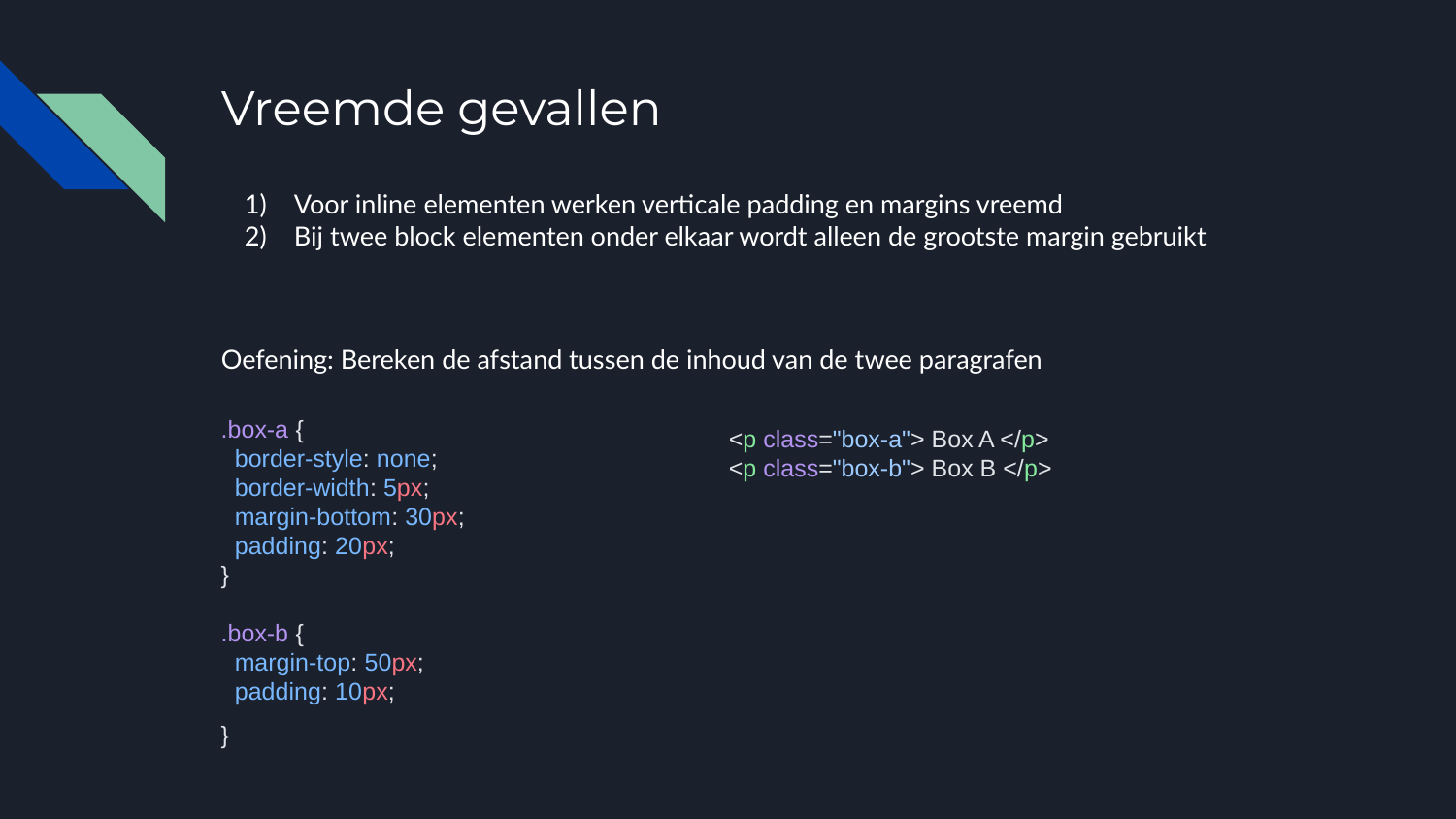

# Vreemde gevallen
Voor inline elementen werken verticale padding en margins vreemd
Bij twee block elementen onder elkaar wordt alleen de grootste margin gebruikt
Oefening: Bereken de afstand tussen de inhoud van de twee paragrafen
.box-a {
  border-style: none;
  border-width: 5px;
  margin-bottom: 30px;
  padding: 20px;
}

.box-b {
  margin-top: 50px;
  padding: 10px;
}

<p class="box-a"> Box A </p>
<p class="box-b"> Box B </p>